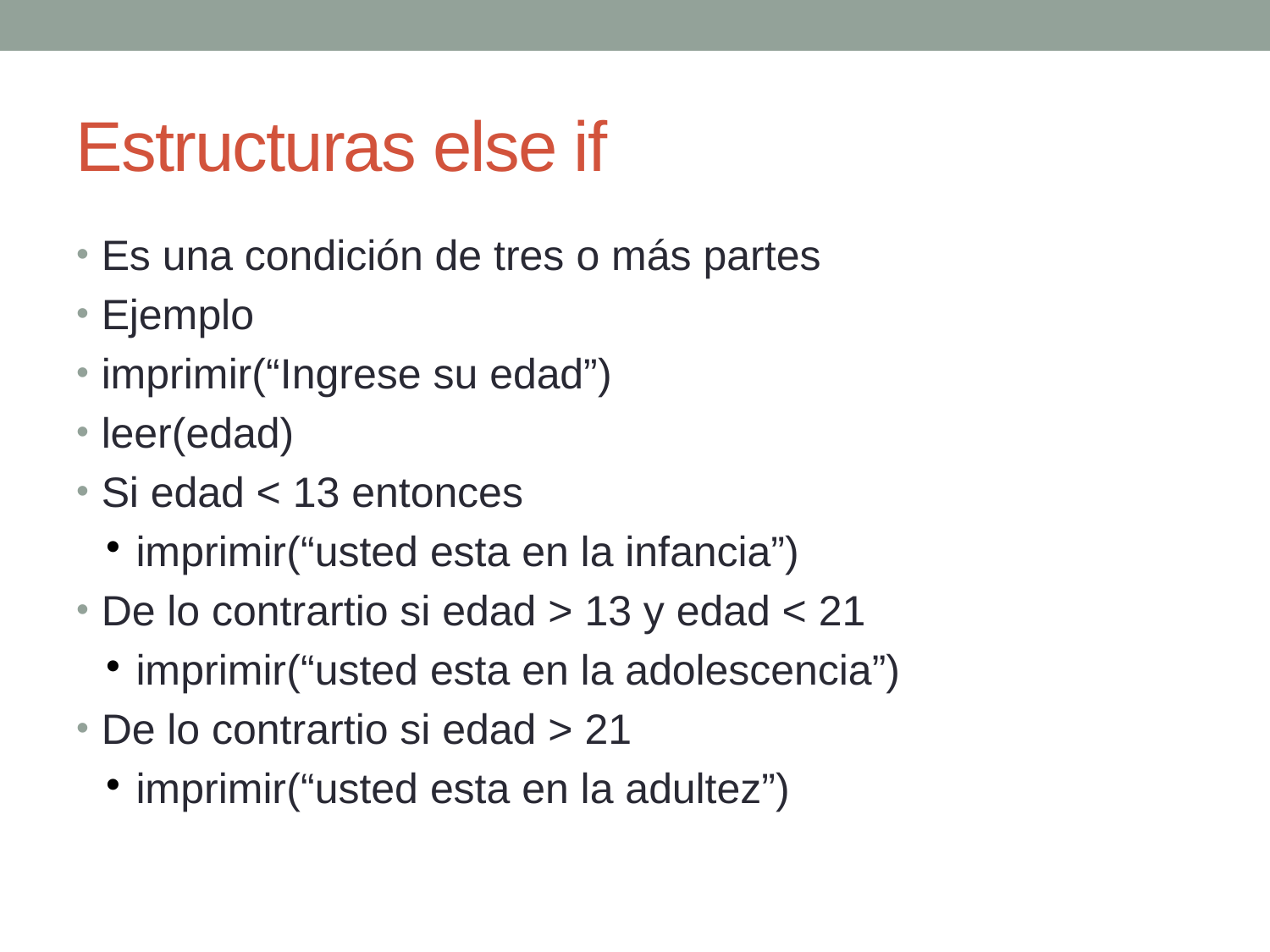

Estructuras else if
Es una condición de tres o más partes
Ejemplo
imprimir(“Ingrese su edad”)
leer(edad)
Si edad < 13 entonces
imprimir(“usted esta en la infancia”)
De lo contrartio si edad > 13 y edad < 21
imprimir(“usted esta en la adolescencia”)
De lo contrartio si edad > 21
imprimir(“usted esta en la adultez”)